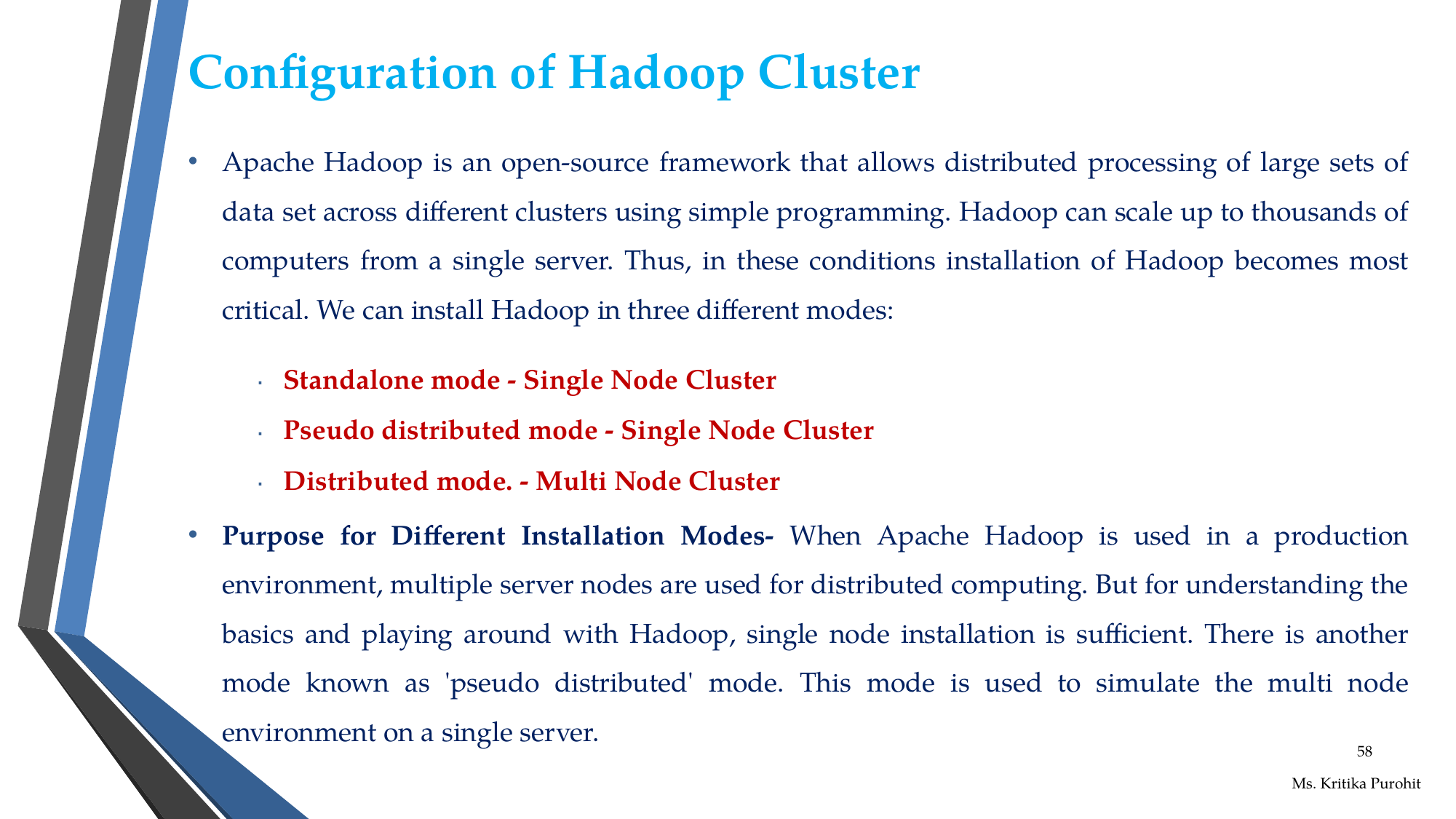

# Configuration of Hadoop Cluster
Apache Hadoop is an open-source framework that allows distributed processing of large sets of data set across different clusters using simple programming. Hadoop can scale up to thousands of computers from a single server. Thus, in these conditions installation of Hadoop becomes most critical. We can install Hadoop in three different modes:
Standalone mode - Single Node Cluster
Pseudo distributed mode - Single Node Cluster
Distributed mode. - Multi Node Cluster
Purpose for Different Installation Modes- When Apache Hadoop is used in a production environment, multiple server nodes are used for distributed computing. But for understanding the basics and playing around with Hadoop, single node installation is sufficient. There is another mode known as 'pseudo distributed' mode. This mode is used to simulate the multi node environment on a single server.
58
Ms. Kritika Purohit